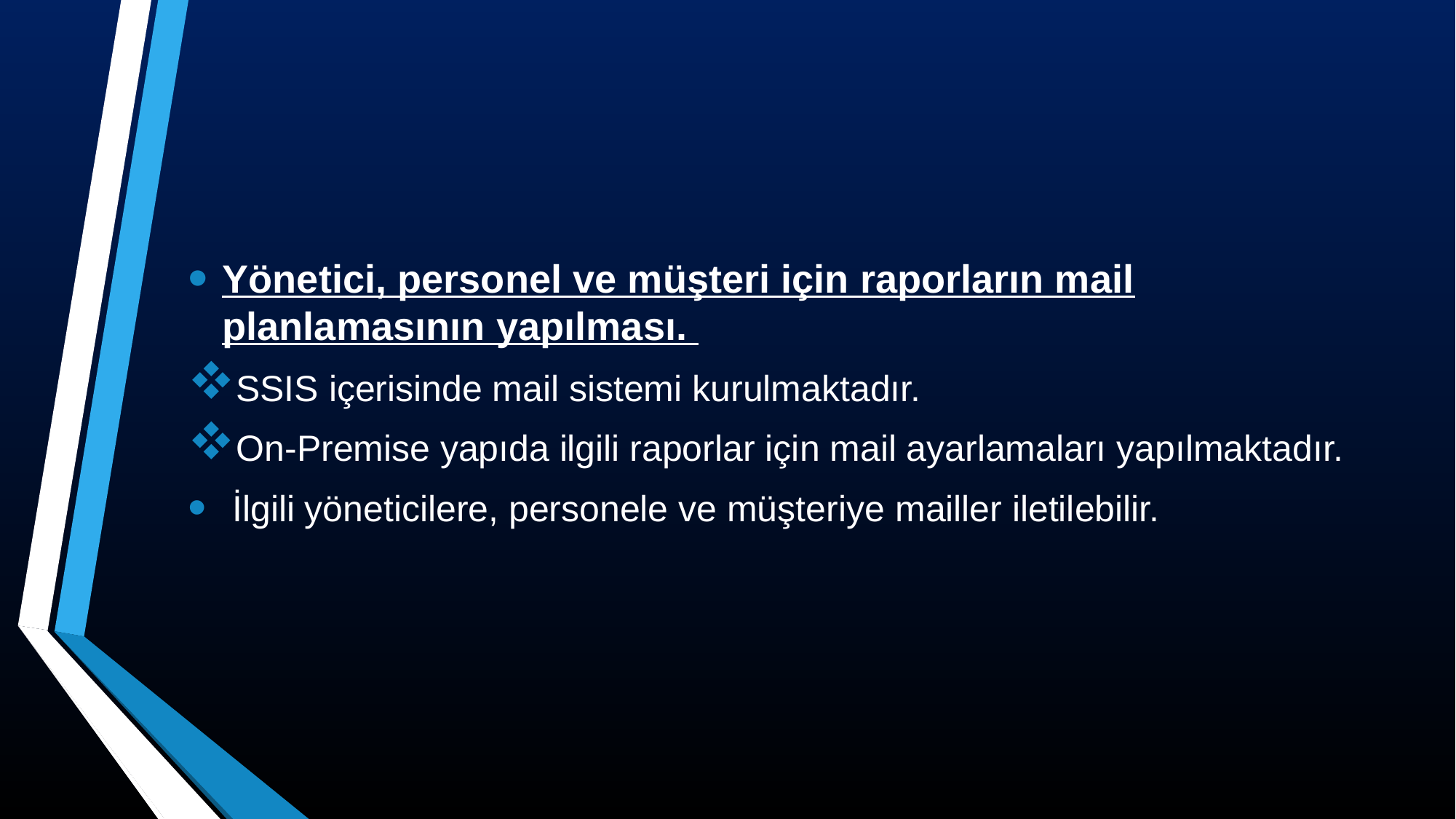

Yönetici, personel ve müşteri için raporların mail planlamasının yapılması.
SSIS içerisinde mail sistemi kurulmaktadır.
On-Premise yapıda ilgili raporlar için mail ayarlamaları yapılmaktadır.
 İlgili yöneticilere, personele ve müşteriye mailler iletilebilir.